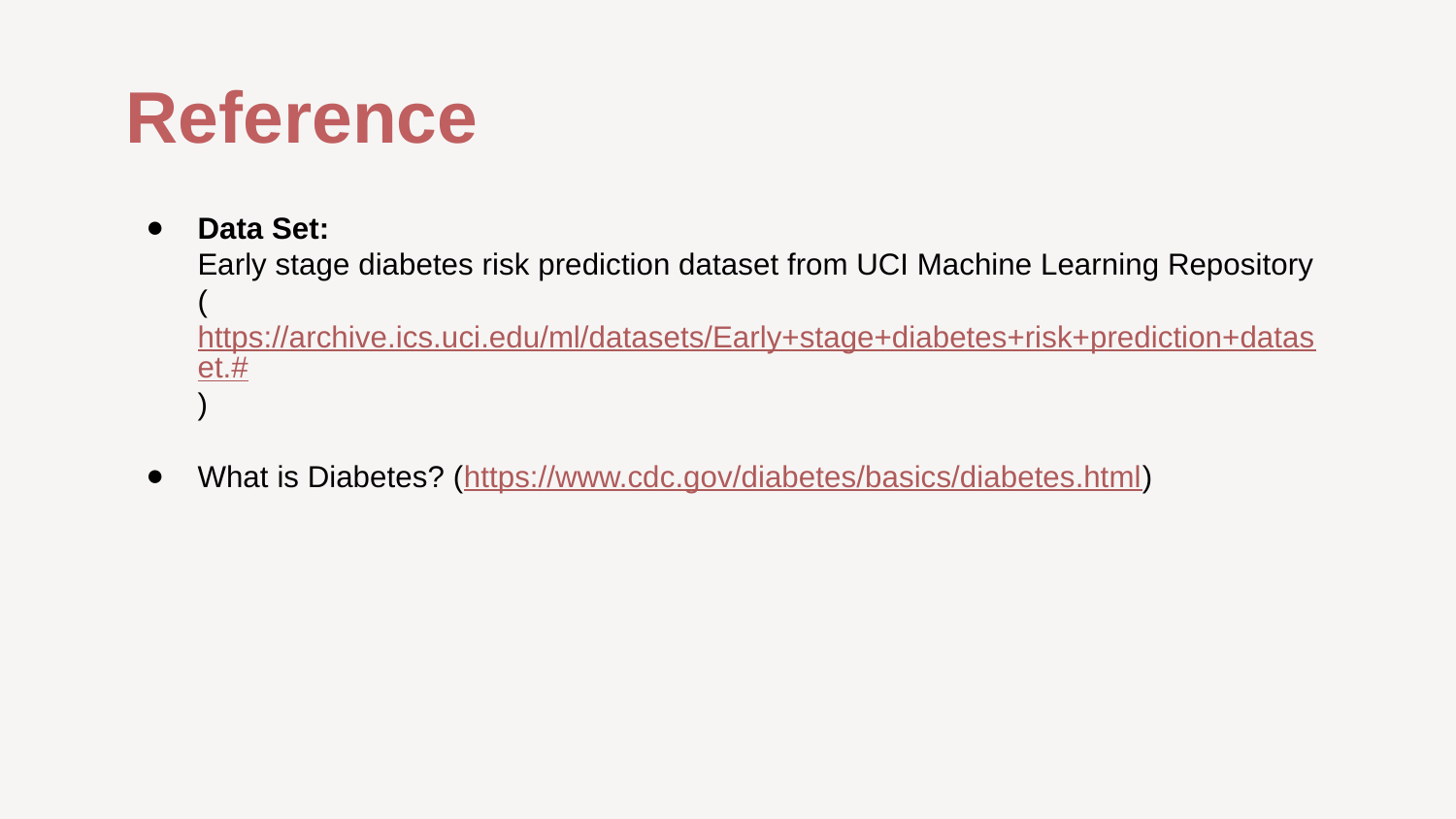

Reference
Data Set:
Early stage diabetes risk prediction dataset from UCI Machine Learning Repository (https://archive.ics.uci.edu/ml/datasets/Early+stage+diabetes+risk+prediction+dataset.#)

What is Diabetes? (https://www.cdc.gov/diabetes/basics/diabetes.html)